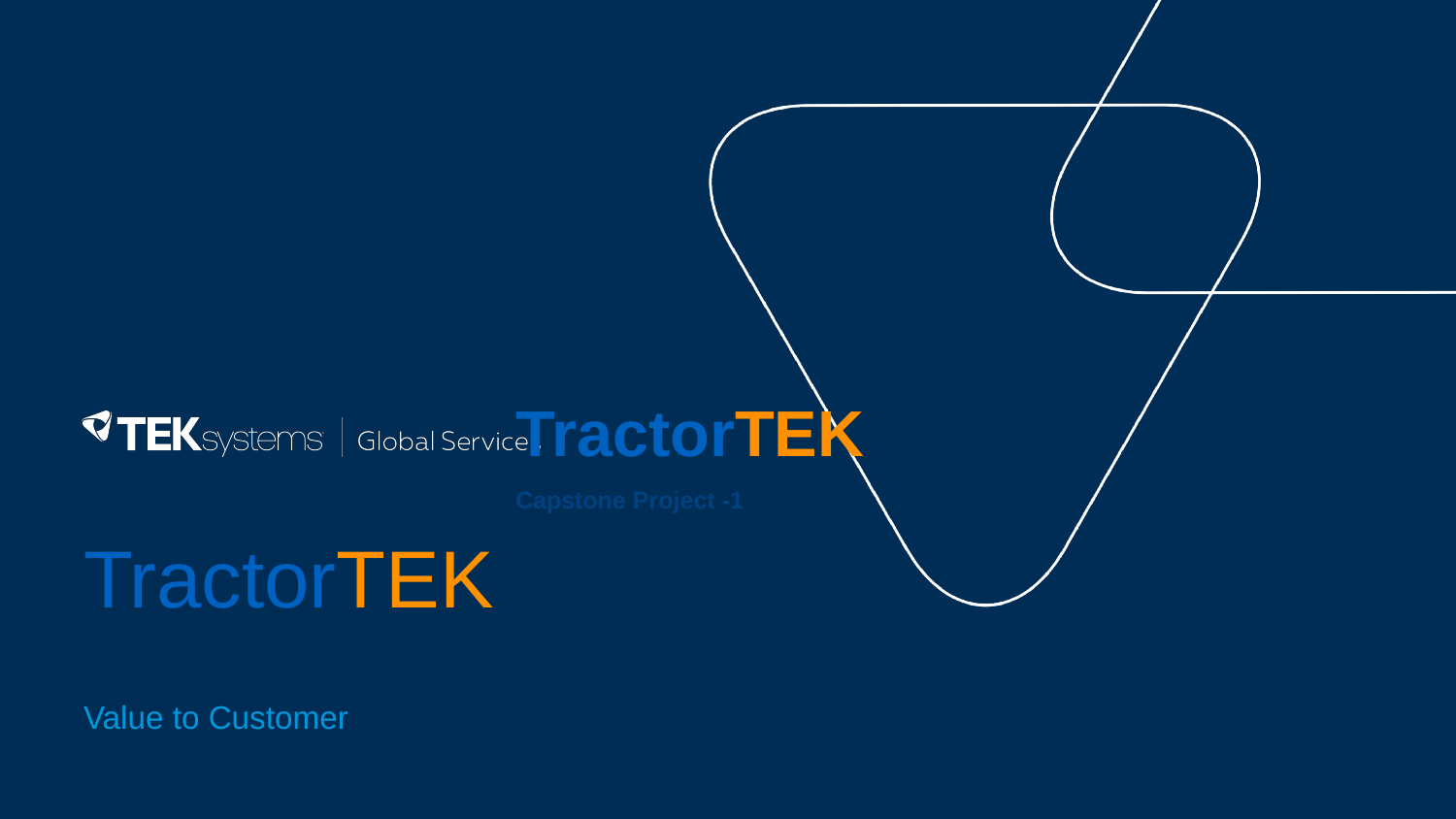

TractorTEK
Capstone Project -1
# TractorTEK
Value to Customer